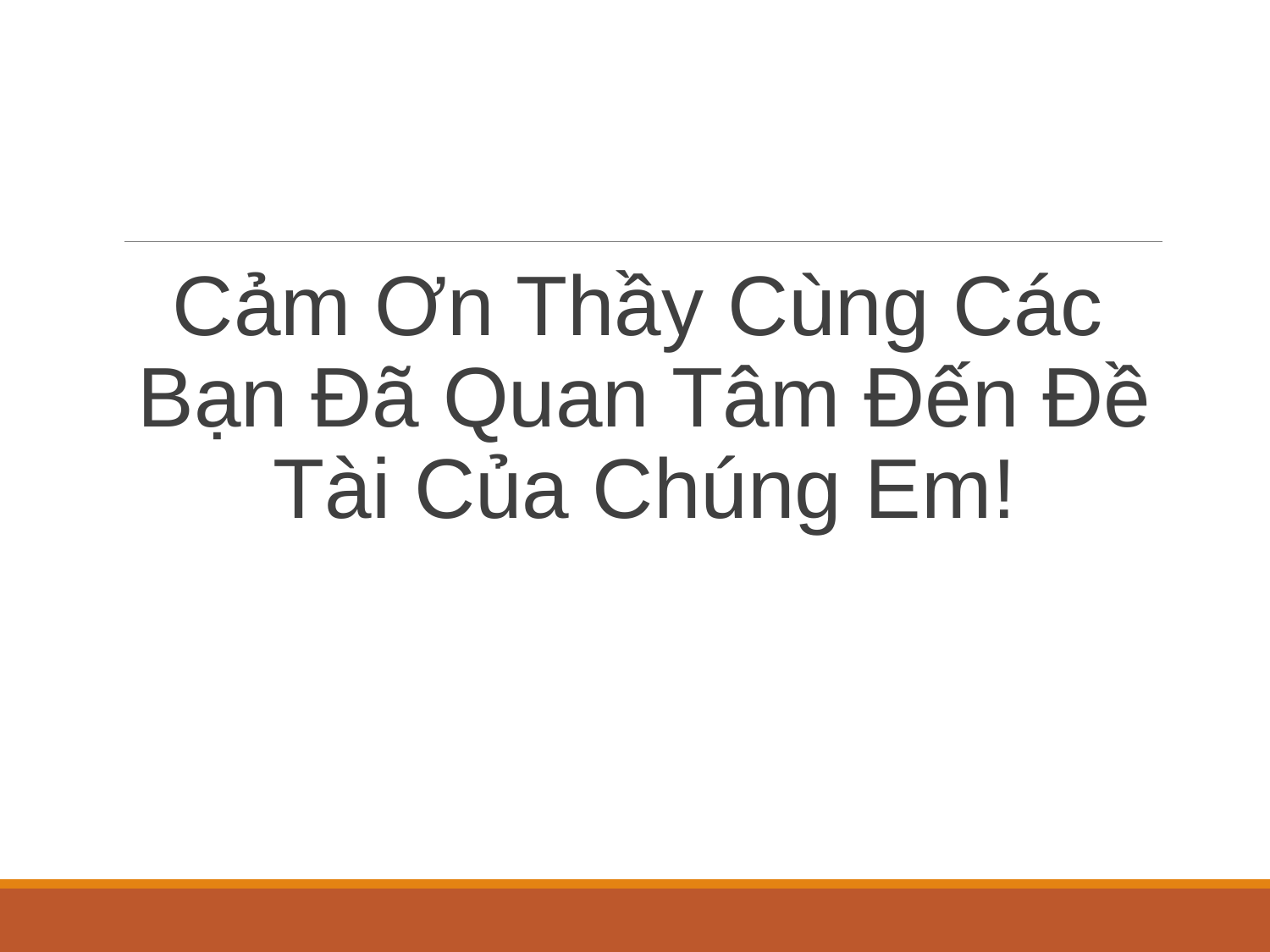

Cảm Ơn Thầy Cùng Các Bạn Đã Quan Tâm Đến Đề Tài Của Chúng Em!